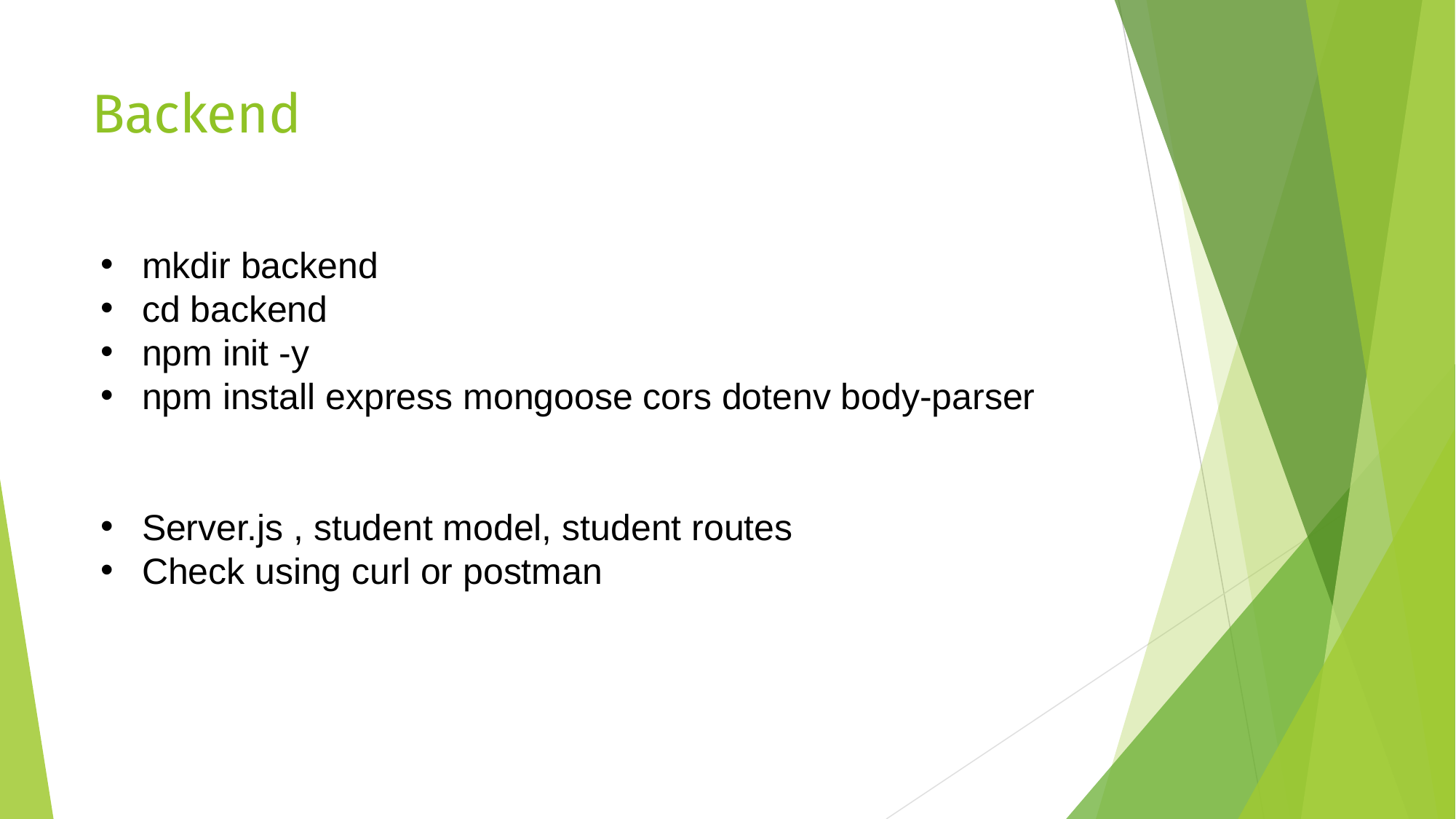

# Backend
mkdir backend
cd backend
npm init -y
npm install express mongoose cors dotenv body-parser

Server.js , student model, student routes
Check using curl or postman